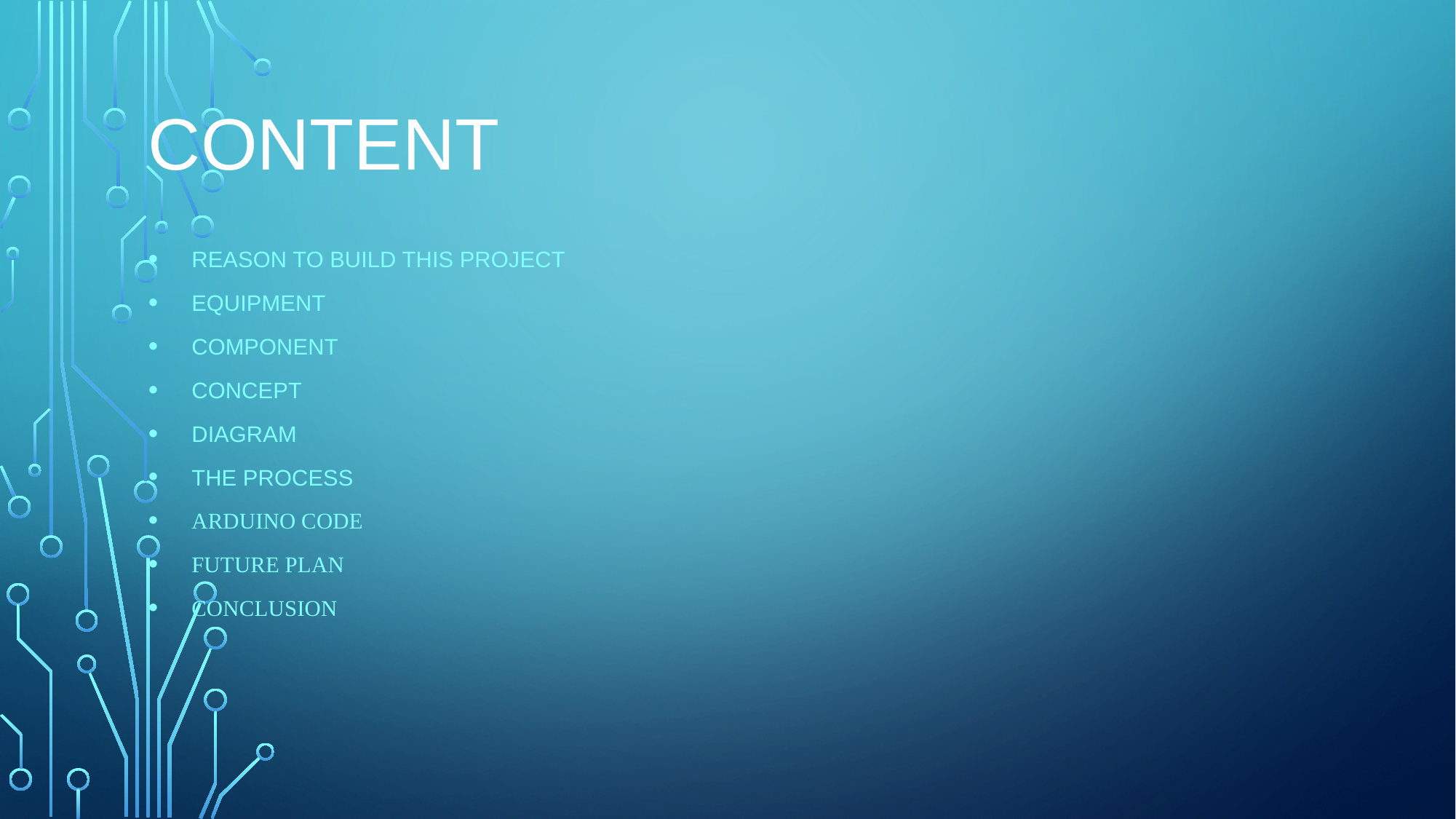

# Content
Reason to build this project
Equipment
Component
Concept
Diagram
The process
Arduino code
Future plan
Conclusion